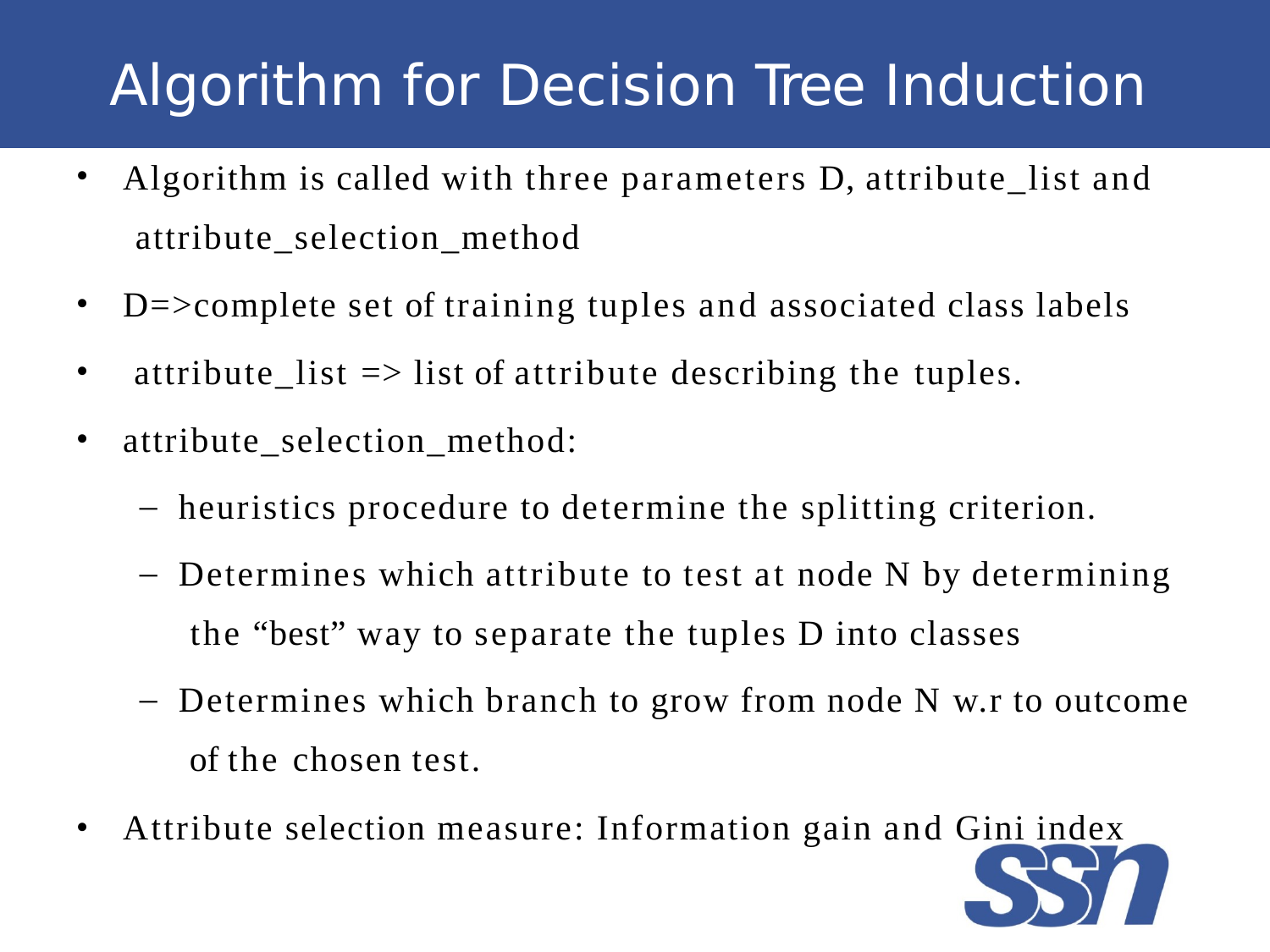

# Algorithm for Decision Tree Induction
Algorithm is called with three parameters D, attribute_list and  attribute_selection_method
D=>complete set of training tuples and associated class labels  attribute_list => list of attribute	describing the tuples.  attribute_selection_method:
heuristics procedure to determine the splitting criterion.
Determines which attribute to test at node N by determining  the “best” way to separate the tuples D into classes
Determines which branch to grow from node N w.r to outcome  of the chosen test.
Attribute selection measure: Information gain and Gini index
•
•
•
•
•